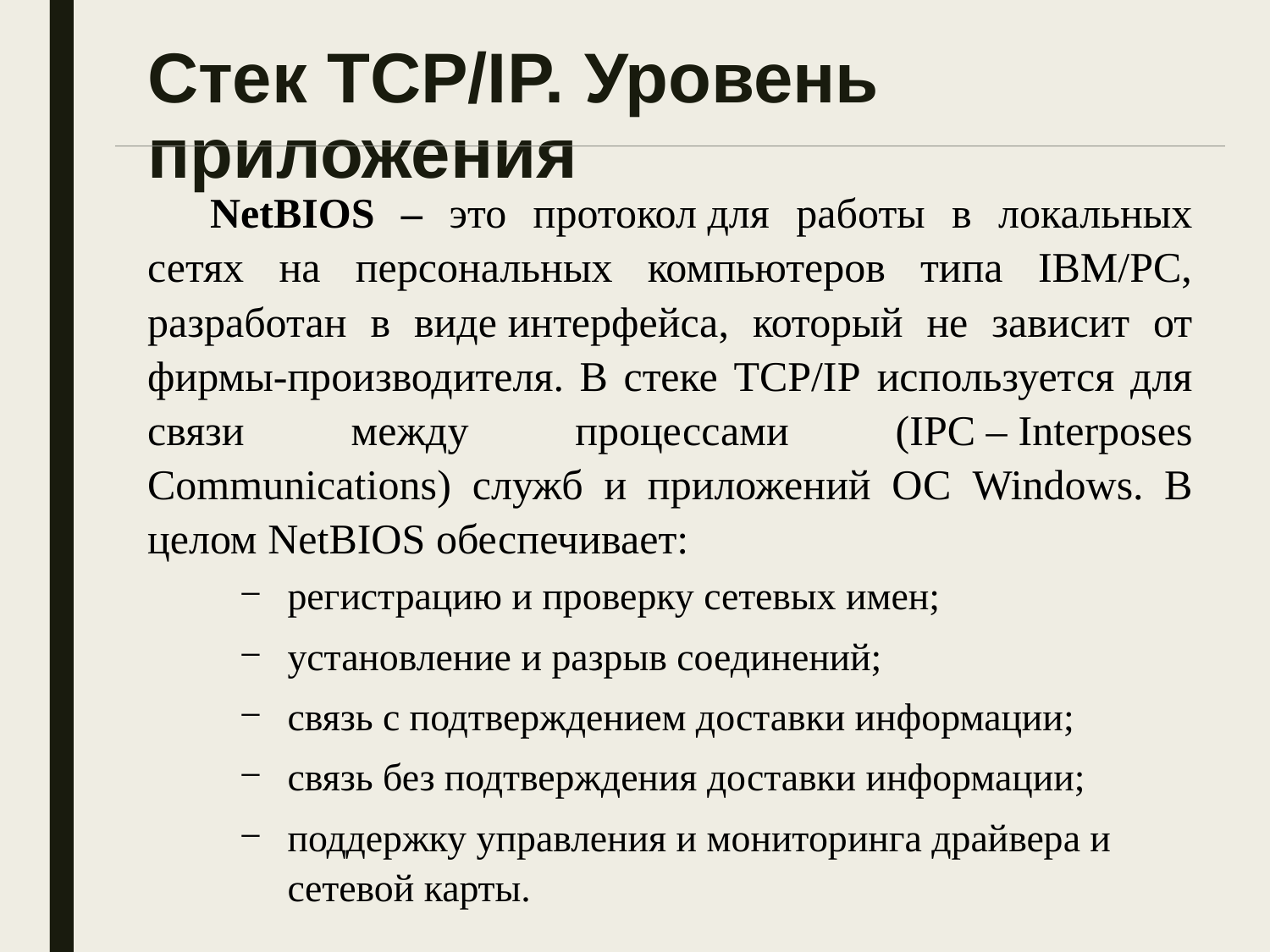

# Стек TCP/IP. Уровень приложения
NetBIOS – это протокол для работы в локальных сетях на персональных компьютеров типа IBM/PC, разработан в виде интерфейса, который не зависит от фирмы-производителя. В стеке TCP/IP используется для связи между процессами (IPC – Interposes Communications) служб и приложений ОС Windows. В целом NetBIOS обеспечивает:
регистрацию и проверку сетевых имен;
установление и разрыв соединений;
связь с подтверждением доставки информации;
связь без подтверждения доставки информации;
поддержку управления и мониторинга драйвера и сетевой карты.